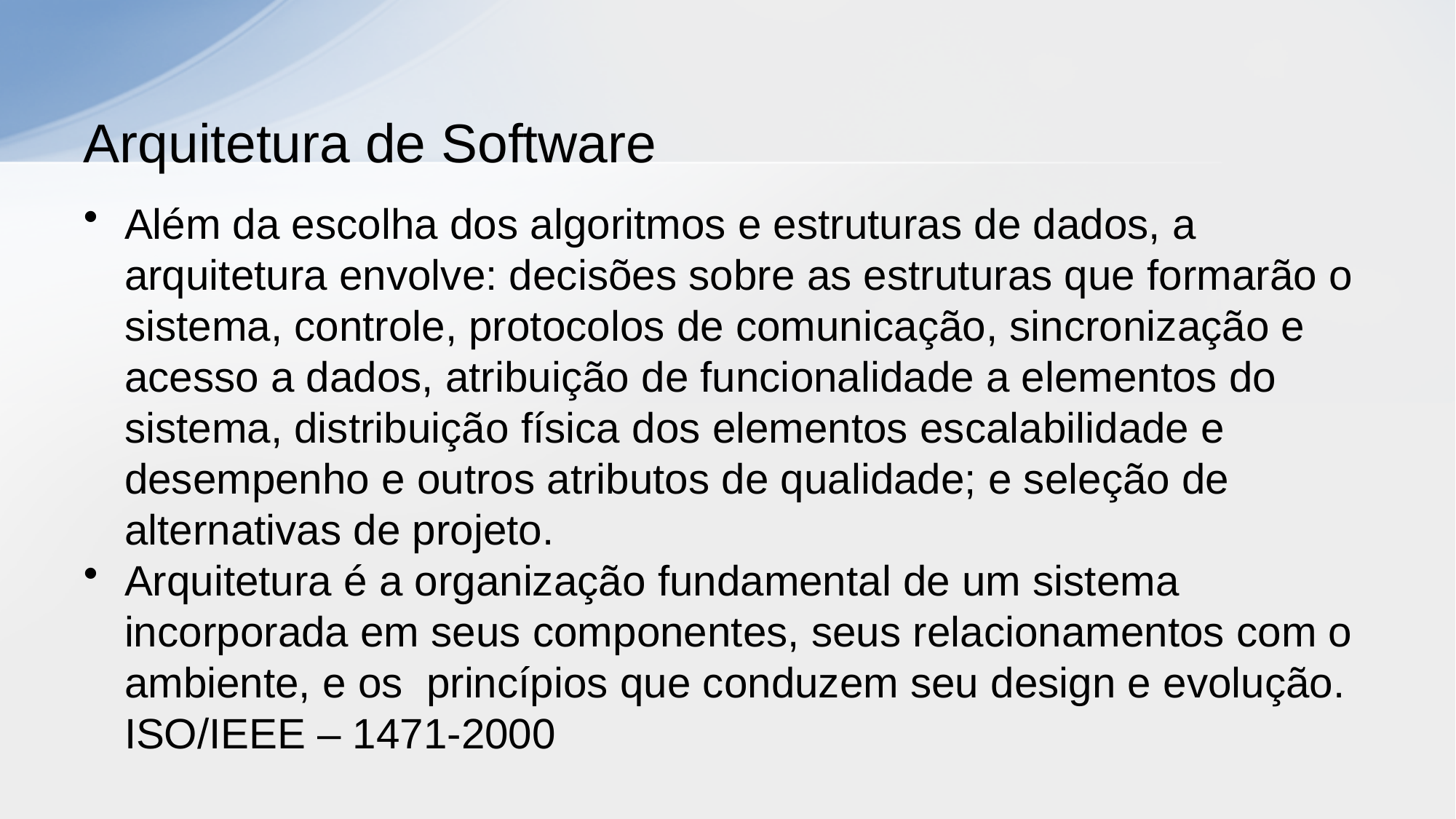

# Arquitetura de Software
Além da escolha dos algoritmos e estruturas de dados, a arquitetura envolve: decisões sobre as estruturas que formarão o sistema, controle, protocolos de comunicação, sincronização e acesso a dados, atribuição de funcionalidade a elementos do sistema, distribuição física dos elementos escalabilidade e desempenho e outros atributos de qualidade; e seleção de alternativas de projeto.
Arquitetura é a organização fundamental de um sistema incorporada em seus componentes, seus relacionamentos com o ambiente, e os  princípios que conduzem seu design e evolução. ISO/IEEE – 1471-2000